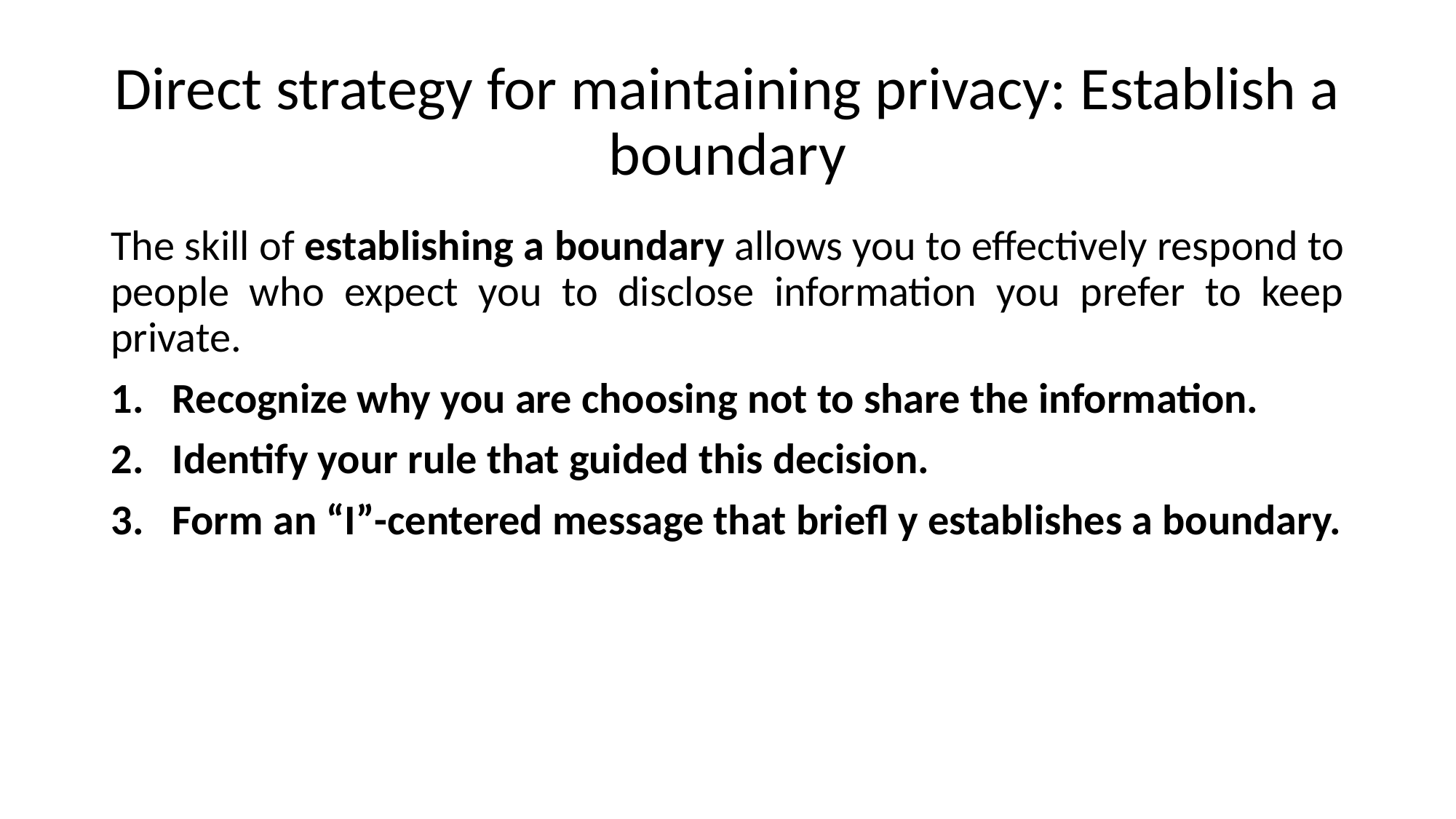

# Direct strategy for maintaining privacy: Establish a boundary
The skill of establishing a boundary allows you to effectively respond to people who expect you to disclose information you prefer to keep private.
Recognize why you are choosing not to share the information.
Identify your rule that guided this decision.
Form an “I”-centered message that briefl y establishes a boundary.